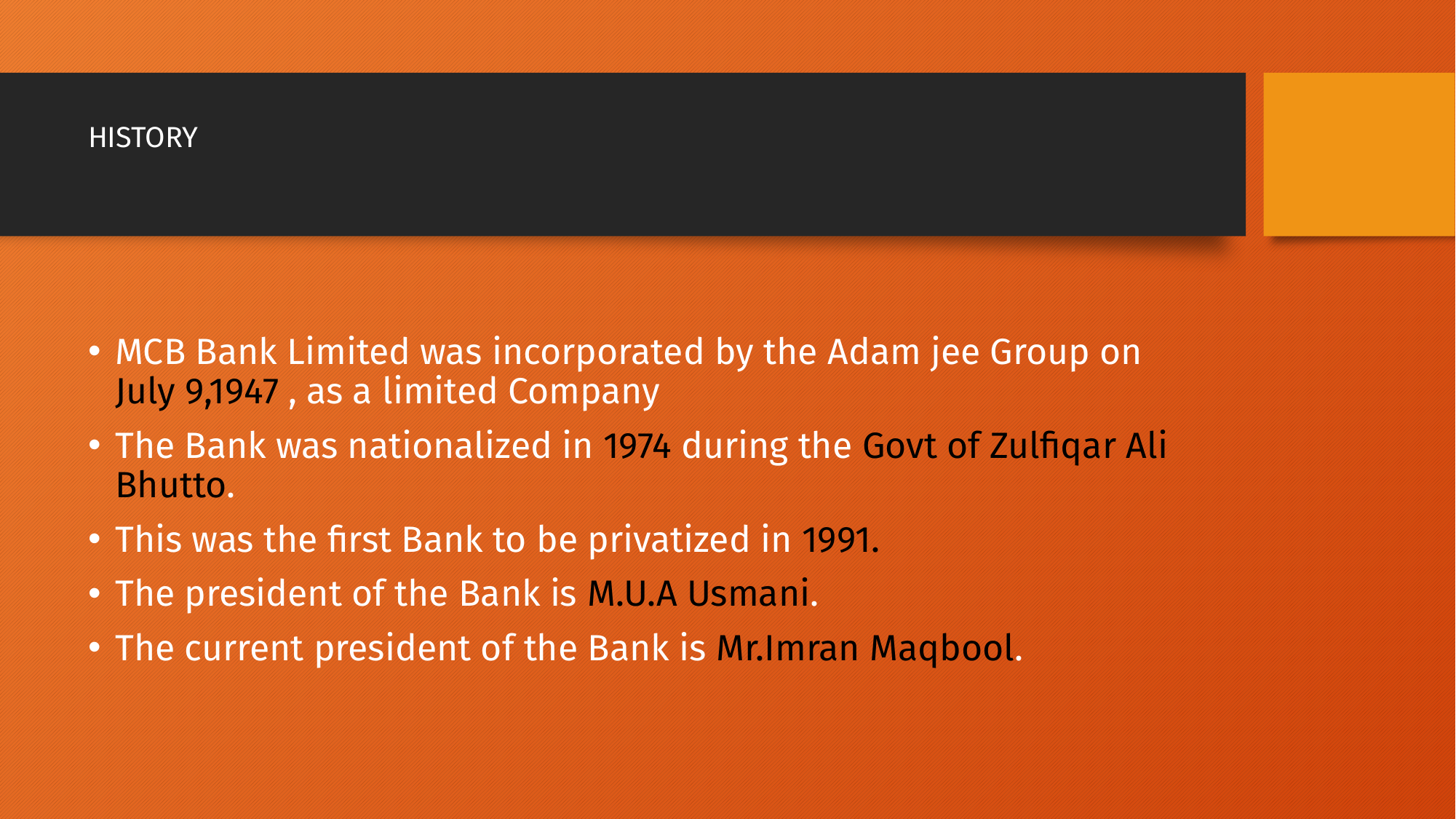

# HISTORY

MCB Bank Limited was incorporated by the Adam jee Group on July 9,1947 , as a limited Company
The Bank was nationalized in 1974 during the Govt of Zulfiqar Ali Bhutto.
This was the first Bank to be privatized in 1991.
The president of the Bank is M.U.A Usmani.
The current president of the Bank is Mr.Imran Maqbool.